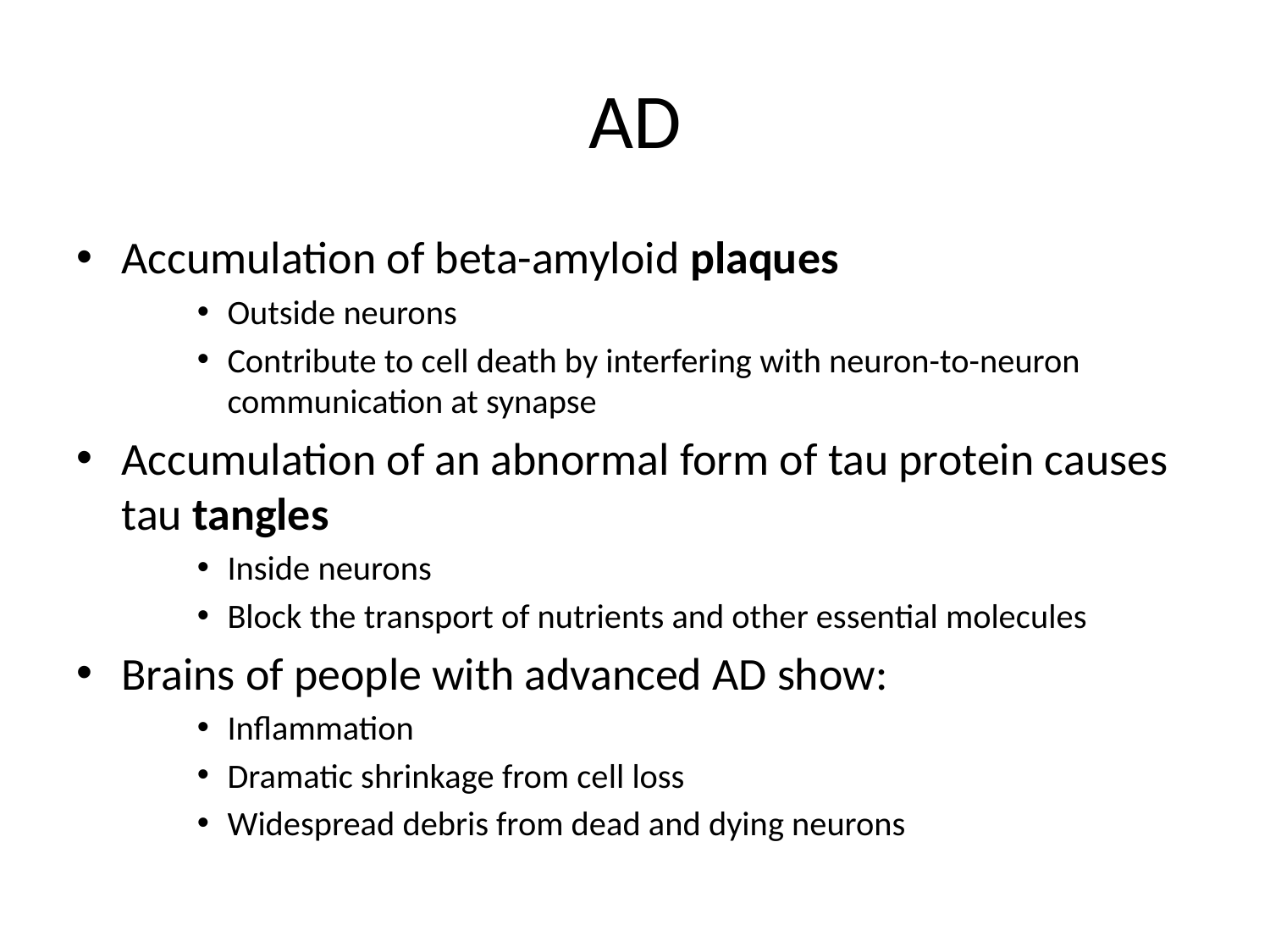

# AD
Accumulation of beta-amyloid plaques
Outside neurons
Contribute to cell death by interfering with neuron-to-neuron communication at synapse
Accumulation of an abnormal form of tau protein causes tau tangles
Inside neurons
Block the transport of nutrients and other essential molecules
Brains of people with advanced AD show:
Inflammation
Dramatic shrinkage from cell loss
Widespread debris from dead and dying neurons